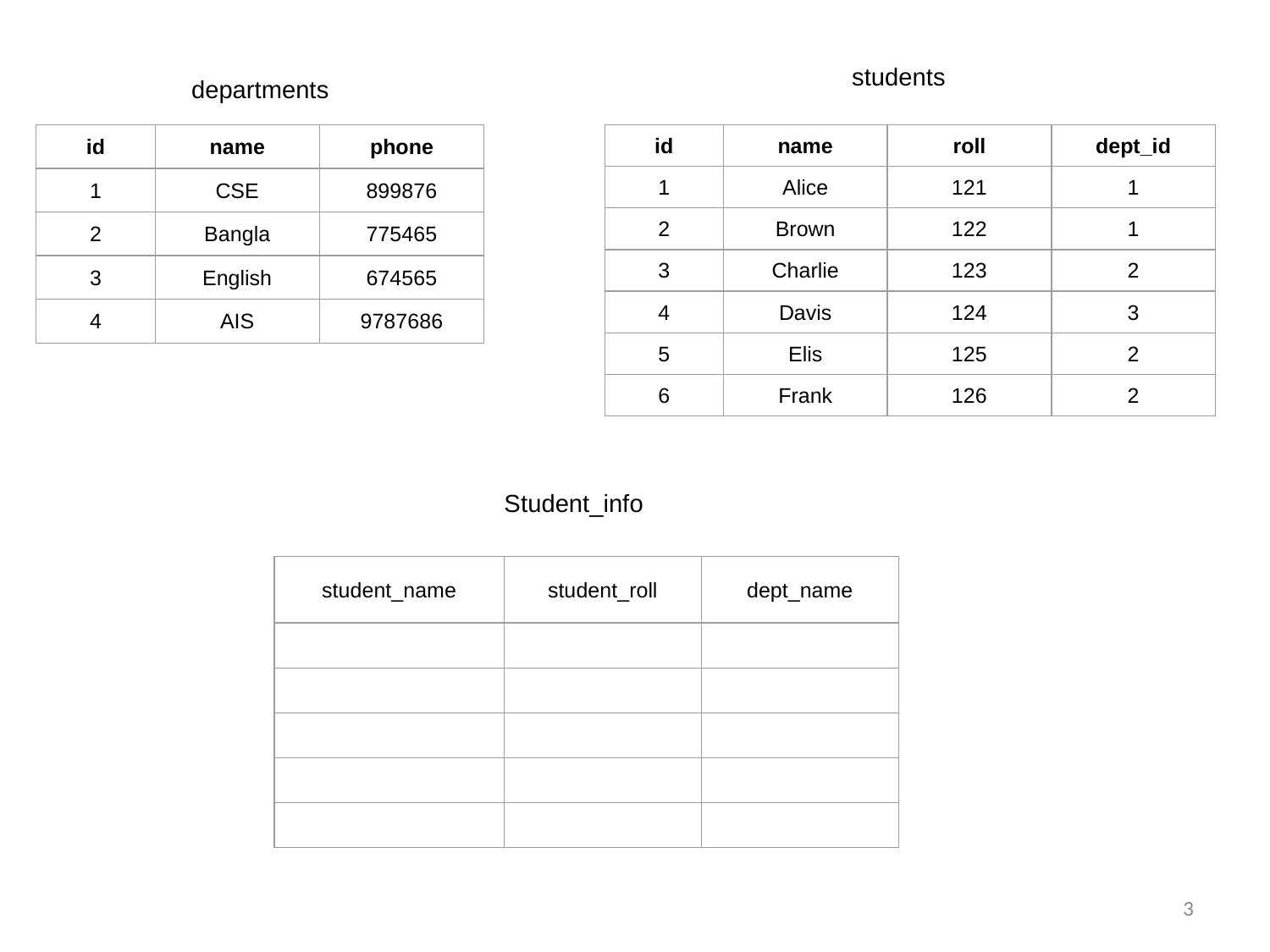

#
students
departments
| id | name | phone |
| --- | --- | --- |
| 1 | CSE | 899876 |
| 2 | Bangla | 775465 |
| 3 | English | 674565 |
| 4 | AIS | 9787686 |
| id | name | roll | dept\_id |
| --- | --- | --- | --- |
| 1 | Alice | 121 | 1 |
| 2 | Brown | 122 | 1 |
| 3 | Charlie | 123 | 2 |
| 4 | Davis | 124 | 3 |
| 5 | Elis | 125 | 2 |
| 6 | Frank | 126 | 2 |

Student_info
| student\_name | student\_roll | dept\_name |
| --- | --- | --- |
|  |  |  |
|  |  |  |
|  |  |  |
|  |  |  |
|  |  |  |
3